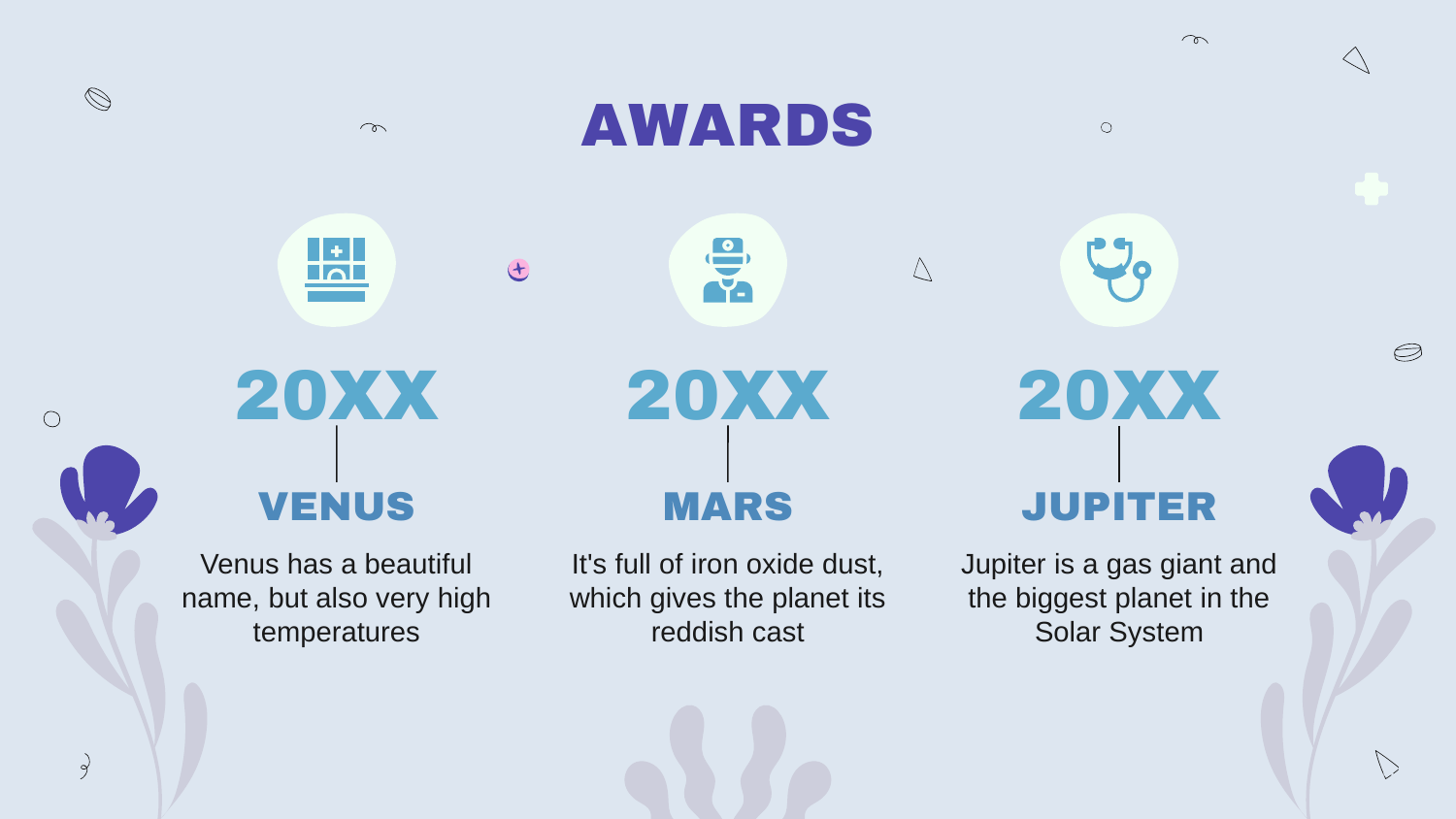

# AWARDS

20XX
20XX
20XX
VENUS
MARS
JUPITER
Venus has a beautiful name, but also very high temperatures
It's full of iron oxide dust, which gives the planet its reddish cast
Jupiter is a gas giant and the biggest planet in the Solar System
55